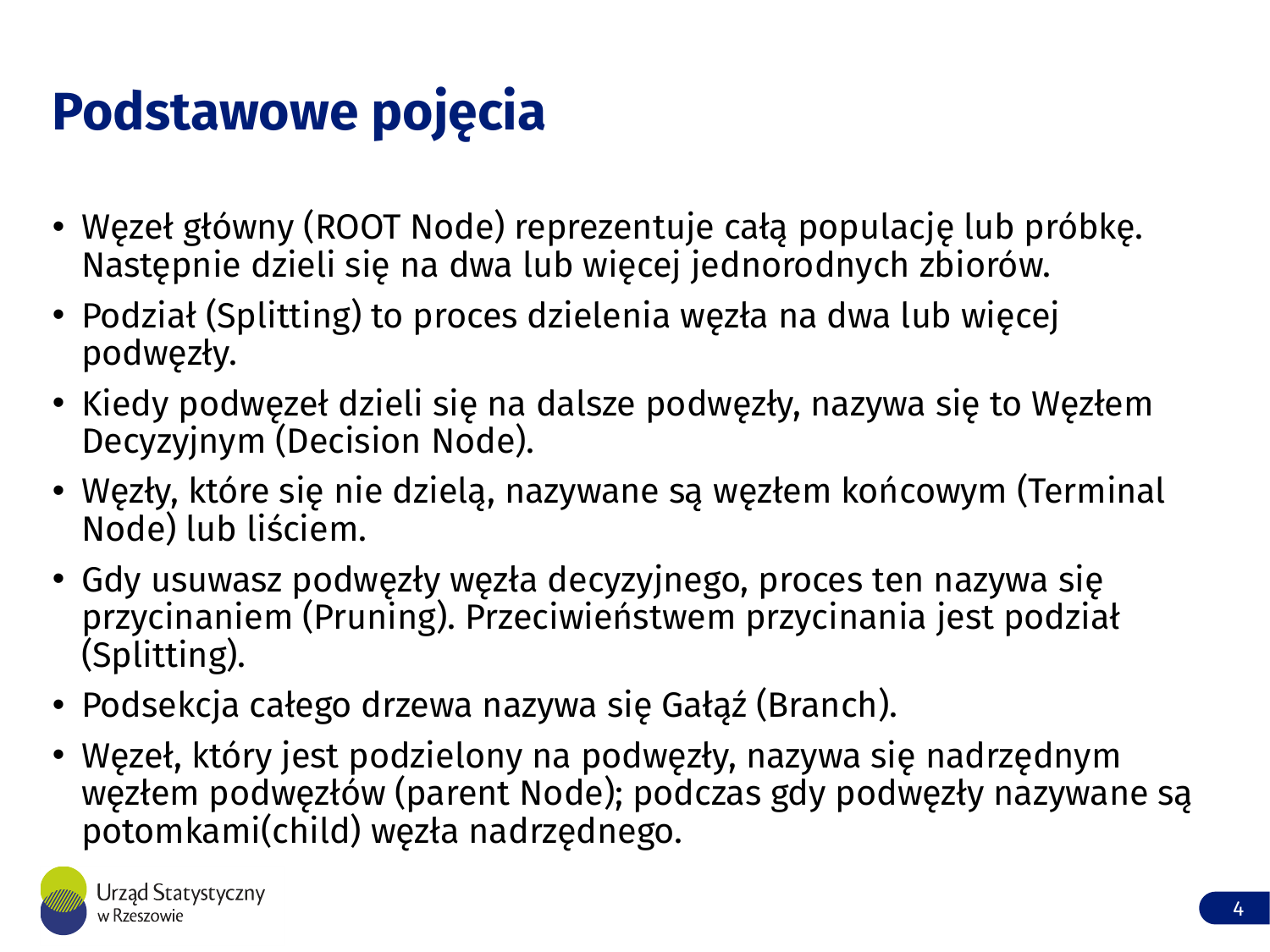

# Podstawowe pojęcia
Węzeł główny (ROOT Node) reprezentuje całą populację lub próbkę. Następnie dzieli się na dwa lub więcej jednorodnych zbiorów.
Podział (Splitting) to proces dzielenia węzła na dwa lub więcej podwęzły.
Kiedy podwęzeł dzieli się na dalsze podwęzły, nazywa się to Węzłem Decyzyjnym (Decision Node).
Węzły, które się nie dzielą, nazywane są węzłem końcowym (Terminal Node) lub liściem.
Gdy usuwasz podwęzły węzła decyzyjnego, proces ten nazywa się przycinaniem (Pruning). Przeciwieństwem przycinania jest podział (Splitting).
Podsekcja całego drzewa nazywa się Gałąź (Branch).
Węzeł, który jest podzielony na podwęzły, nazywa się nadrzędnym węzłem podwęzłów (parent Node); podczas gdy podwęzły nazywane są potomkami(child) węzła nadrzędnego.
4